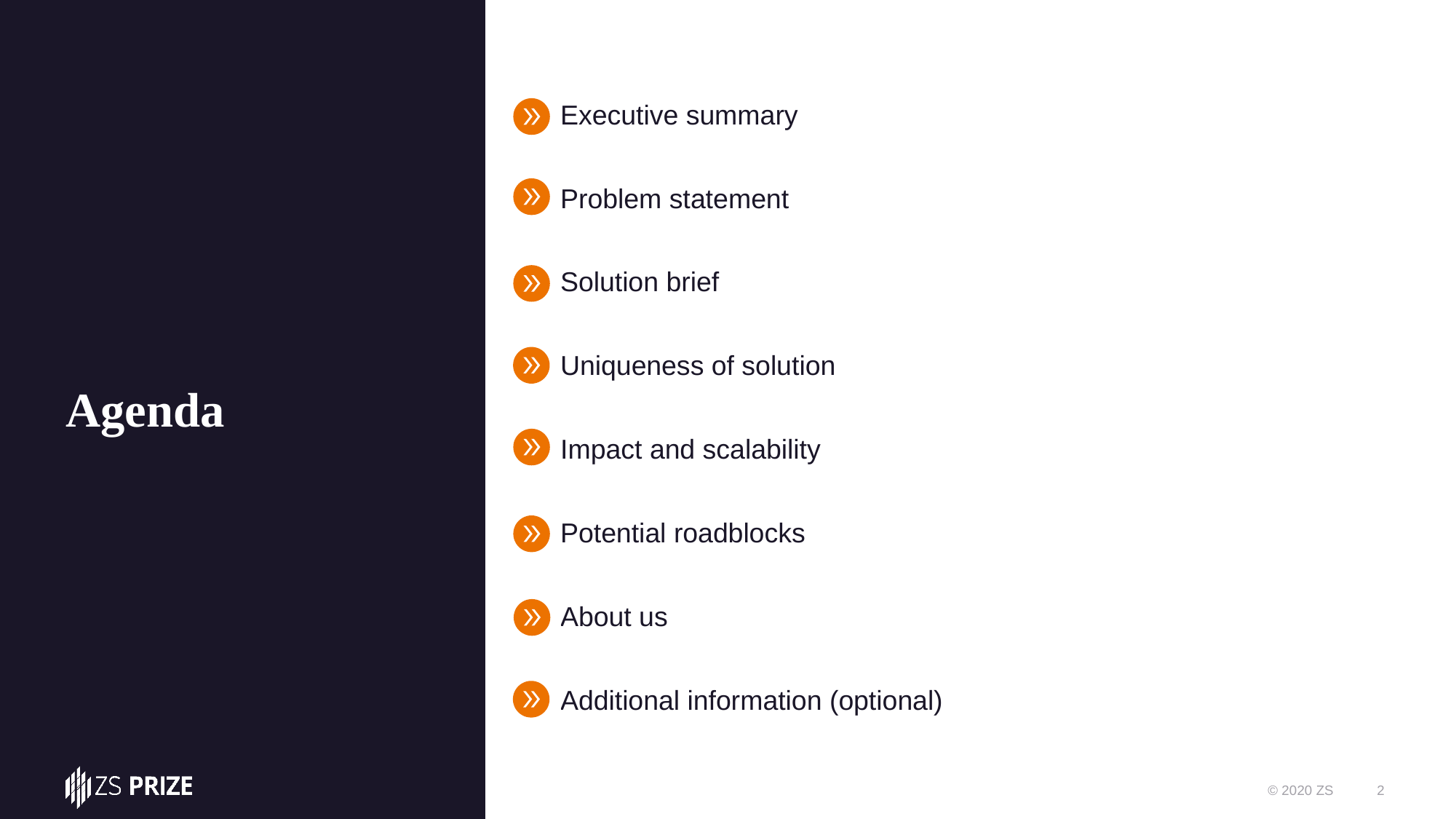

# Agenda
| Executive summary |
| --- |
| Problem statement |
| Solution brief |
| Uniqueness of solution |
| Impact and scalability |
| Potential roadblocks |
| About us |
| Additional information (optional) |